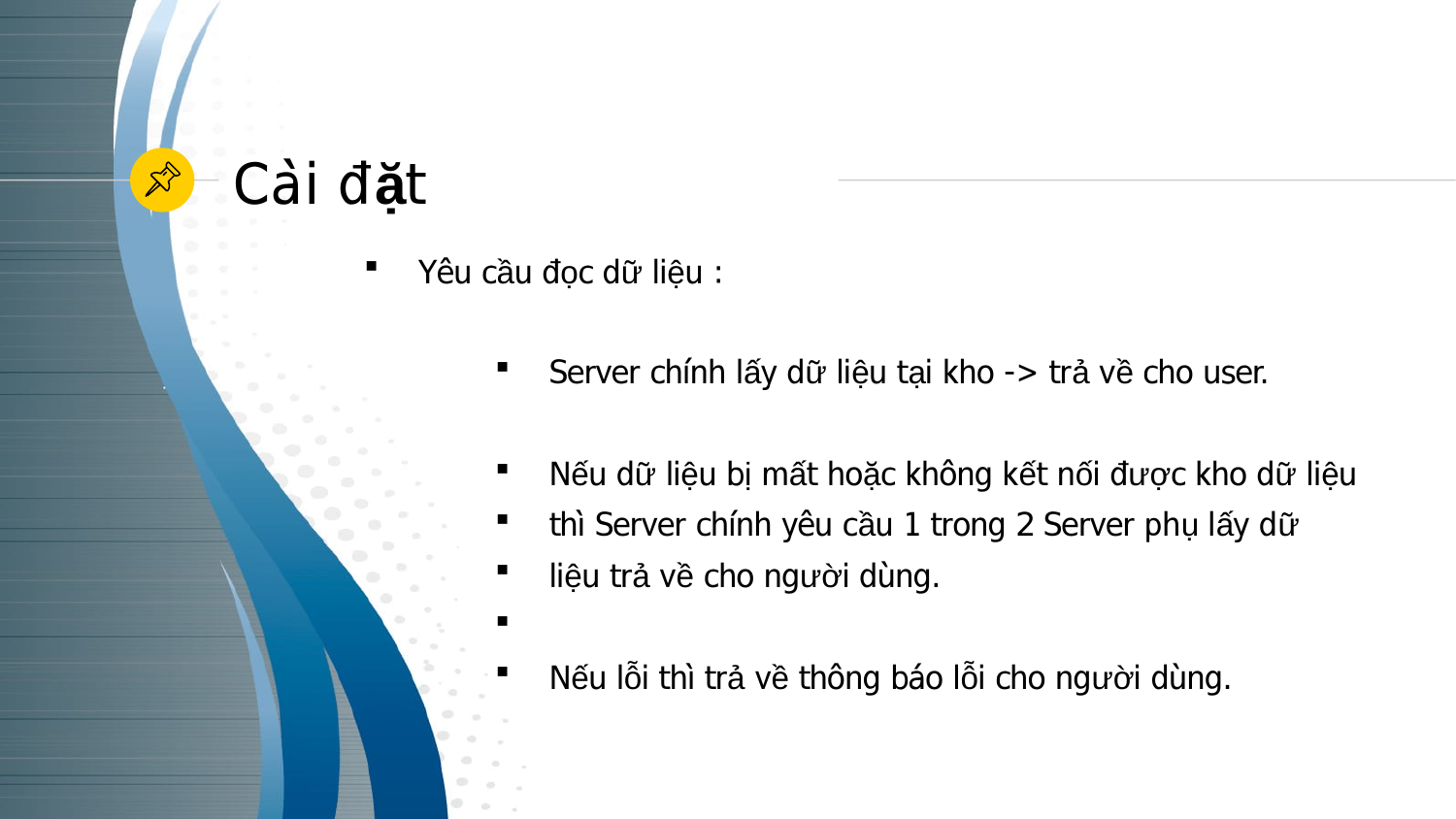

Cài đặt

Yêu cầu đọc dữ liệu :

Server chính lấy dữ liệu tại kho -> trả về cho user.

Nếu dữ liệu bị mất hoặc không kết nối được kho dữ liệu
thì Server chính yêu cầu 1 trong 2 Server phụ lấy dữ
liệu trả về cho người dùng.

Nếu lỗi thì trả về thông báo lỗi cho người dùng.